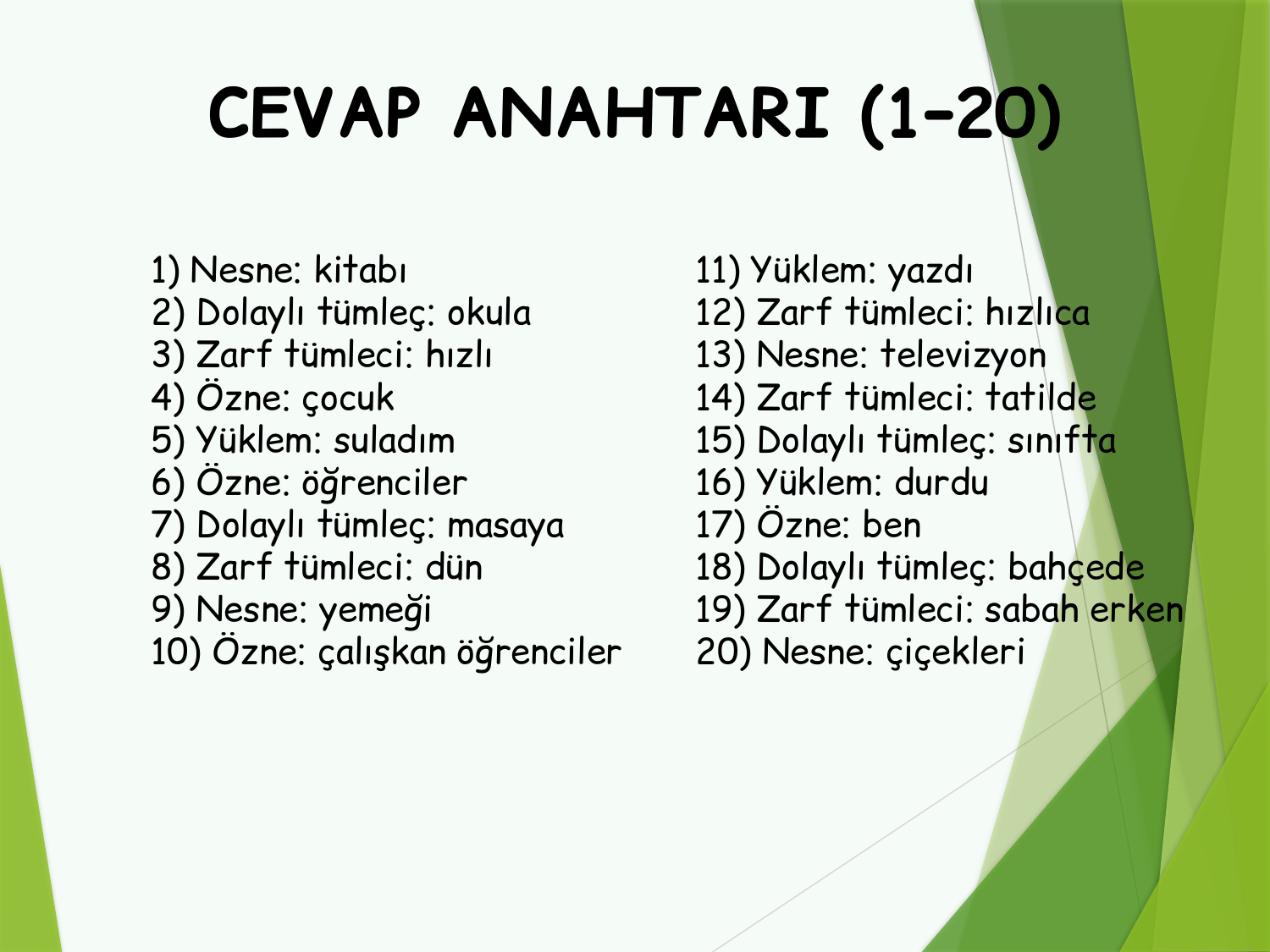

CEVAP ANAHTARI (1–20)

1) Nesne: kitabı
2) Dolaylı tümleç: okula
3) Zarf tümleci: hızlı
4) Özne: çocuk
5) Yüklem: suladım
6) Özne: öğrenciler
7) Dolaylı tümleç: masaya
8) Zarf tümleci: dün
9) Nesne: yemeği
10) Özne: çalışkan öğrenciler

11) Yüklem: yazdı
12) Zarf tümleci: hızlıca
13) Nesne: televizyon
14) Zarf tümleci: tatilde
15) Dolaylı tümleç: sınıfta
16) Yüklem: durdu
17) Özne: ben
18) Dolaylı tümleç: bahçede
19) Zarf tümleci: sabah erken
20) Nesne: çiçekleri